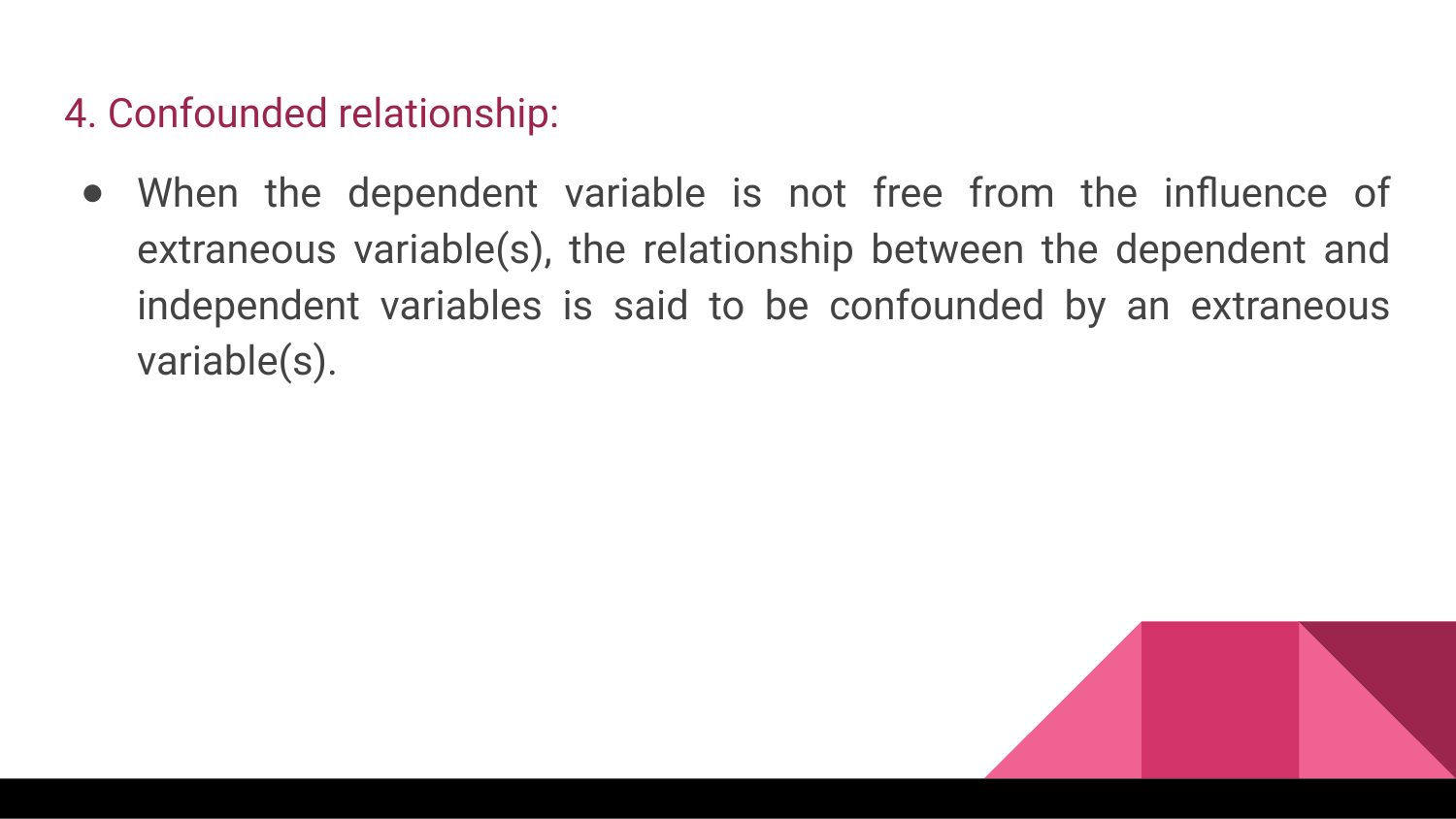

4. Confounded relationship:
When the dependent variable is not free from the influence of extraneous variable(s), the relationship between the dependent and independent variables is said to be confounded by an extraneous variable(s).